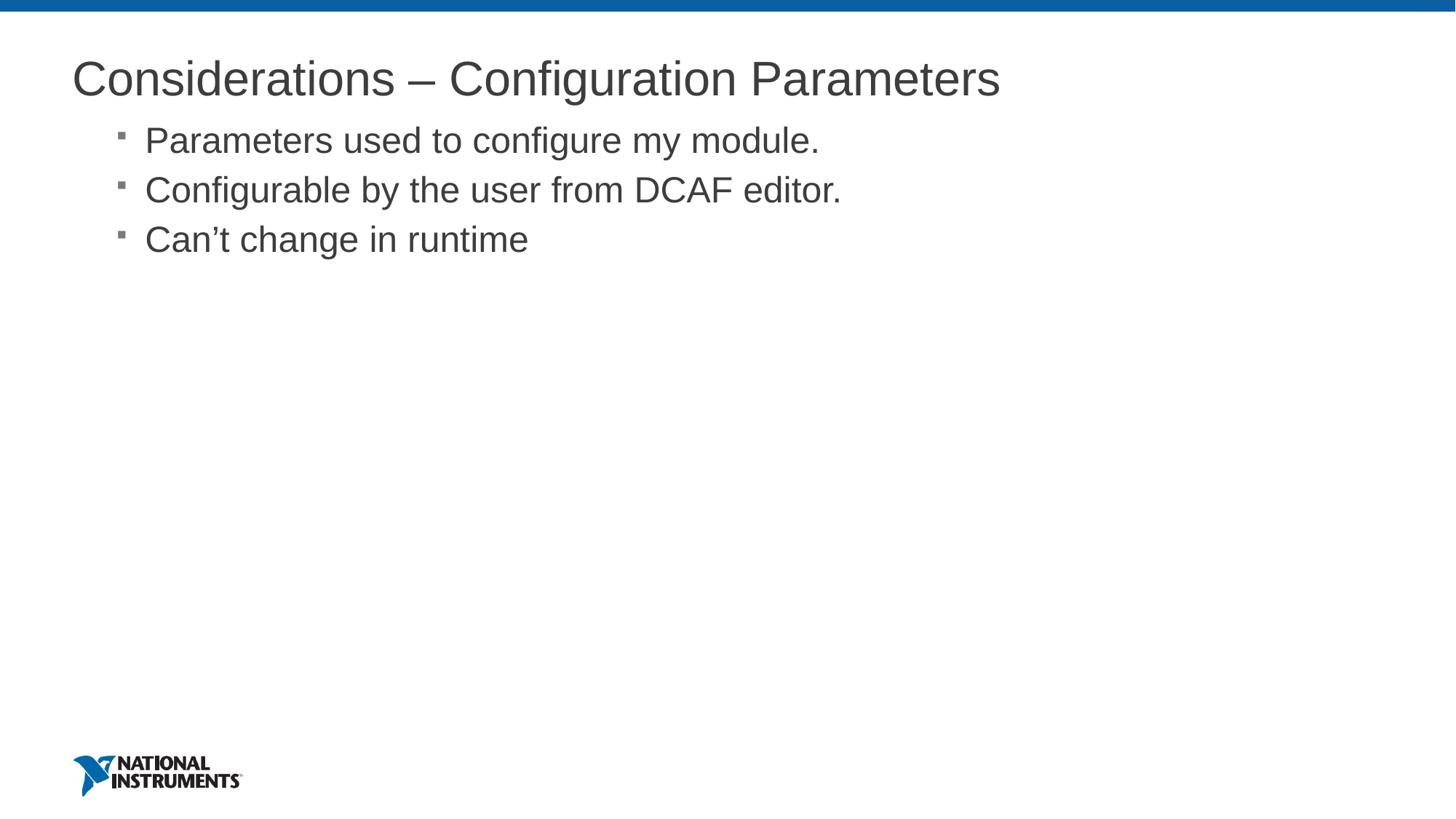

# Considerations – Configuration Parameters
Parameters used to configure my module.
Configurable by the user from DCAF editor.
Can’t change in runtime